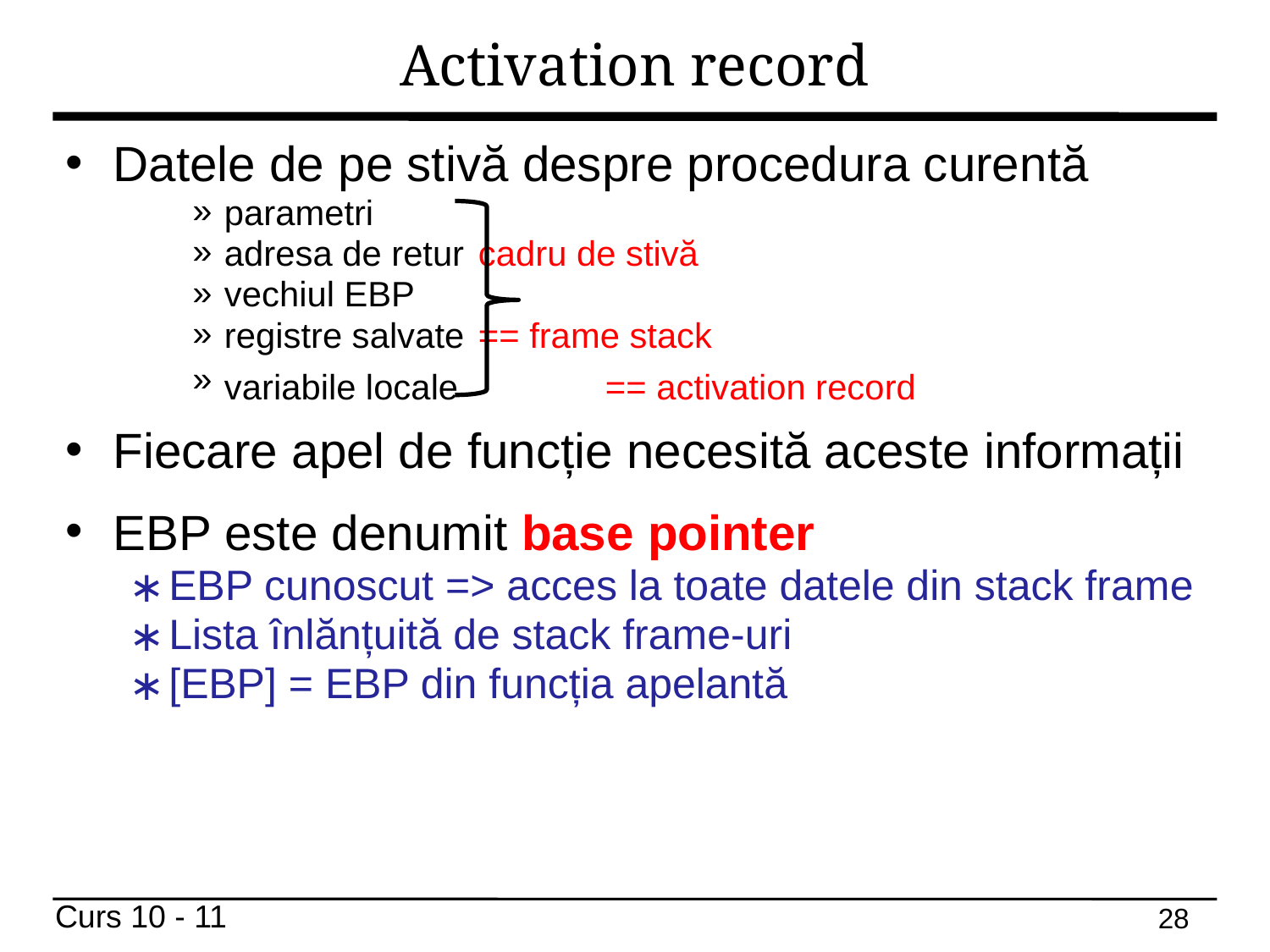

# Activation record
Datele de pe stivă despre procedura curentă
parametri
adresa de retur	cadru de stivă
vechiul EBP
registre salvate	== frame stack
variabile locale	       	== activation record
Fiecare apel de funcție necesită aceste informații

EBP este denumit base pointer
EBP cunoscut => acces la toate datele din stack frame
Lista înlănțuită de stack frame-uri
[EBP] = EBP din funcția apelantă